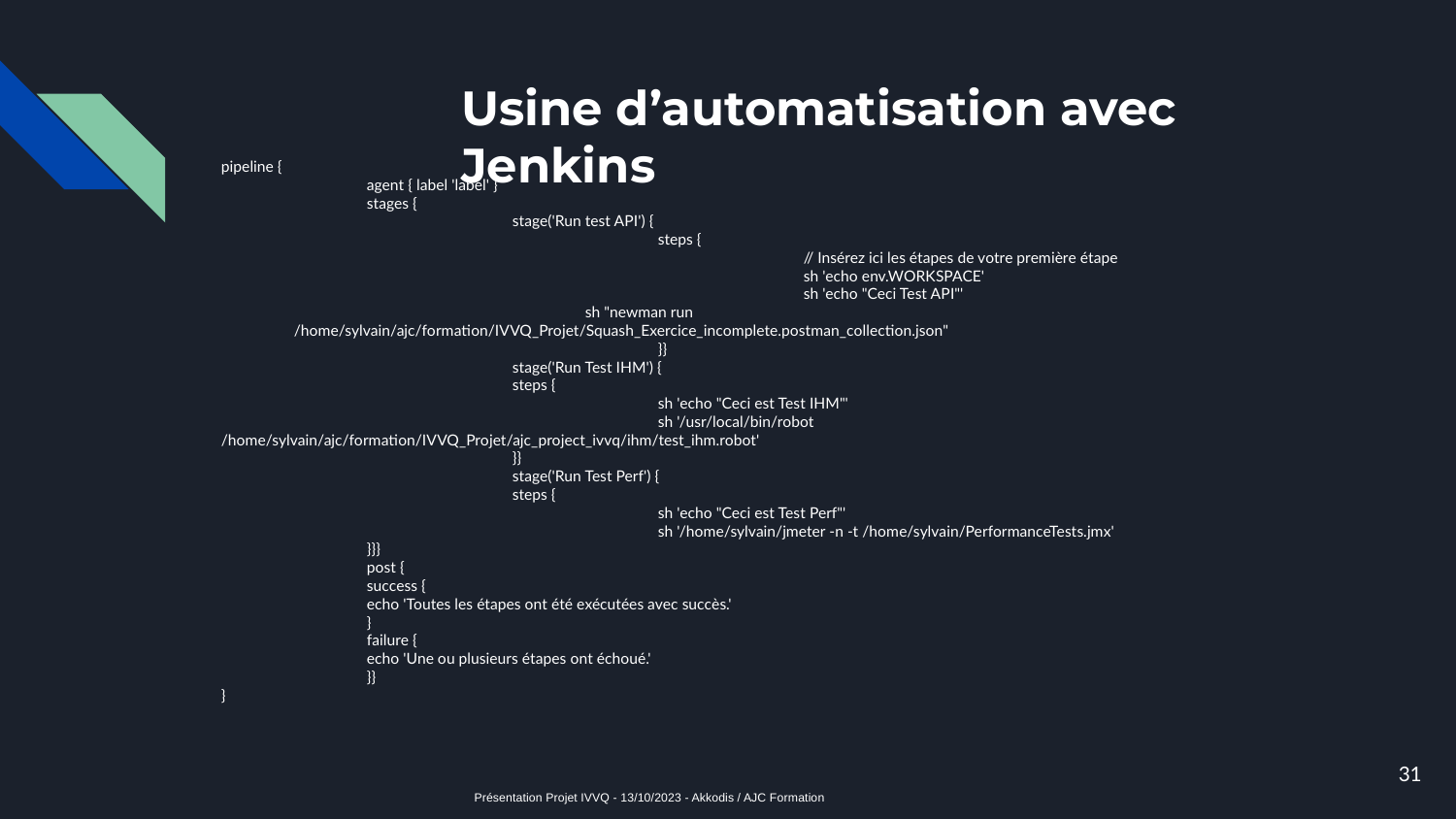

# Usine d’automatisation avec Jenkins
pipeline {
	agent { label 'label' }
	stages {
    		stage('Run test API') {
        			steps {
            				// Insérez ici les étapes de votre première étape
            				sh 'echo env.WORKSPACE'
            				sh 'echo "Ceci Test API"'
            		sh "newman run /home/sylvain/ajc/formation/IVVQ_Projet/Squash_Exercice_incomplete.postman_collection.json"
        			}}
    		stage('Run Test IHM') {
        		steps {
            			sh 'echo "Ceci est Test IHM"'
            			sh '/usr/local/bin/robot /home/sylvain/ajc/formation/IVVQ_Projet/ajc_project_ivvq/ihm/test_ihm.robot'
        		}}
    		stage('Run Test Perf') {
        		steps {
            	            		sh 'echo "Ceci est Test Perf"'
            			sh '/home/sylvain/jmeter -n -t /home/sylvain/PerformanceTests.jmx'
        	}}}
	post {
    	success {
        	echo 'Toutes les étapes ont été exécutées avec succès.'
    	}
    	failure {
        	echo 'Une ou plusieurs étapes ont échoué.'
    	}}
}
31
Présentation Projet IVVQ - 13/10/2023 - Akkodis / AJC Formation